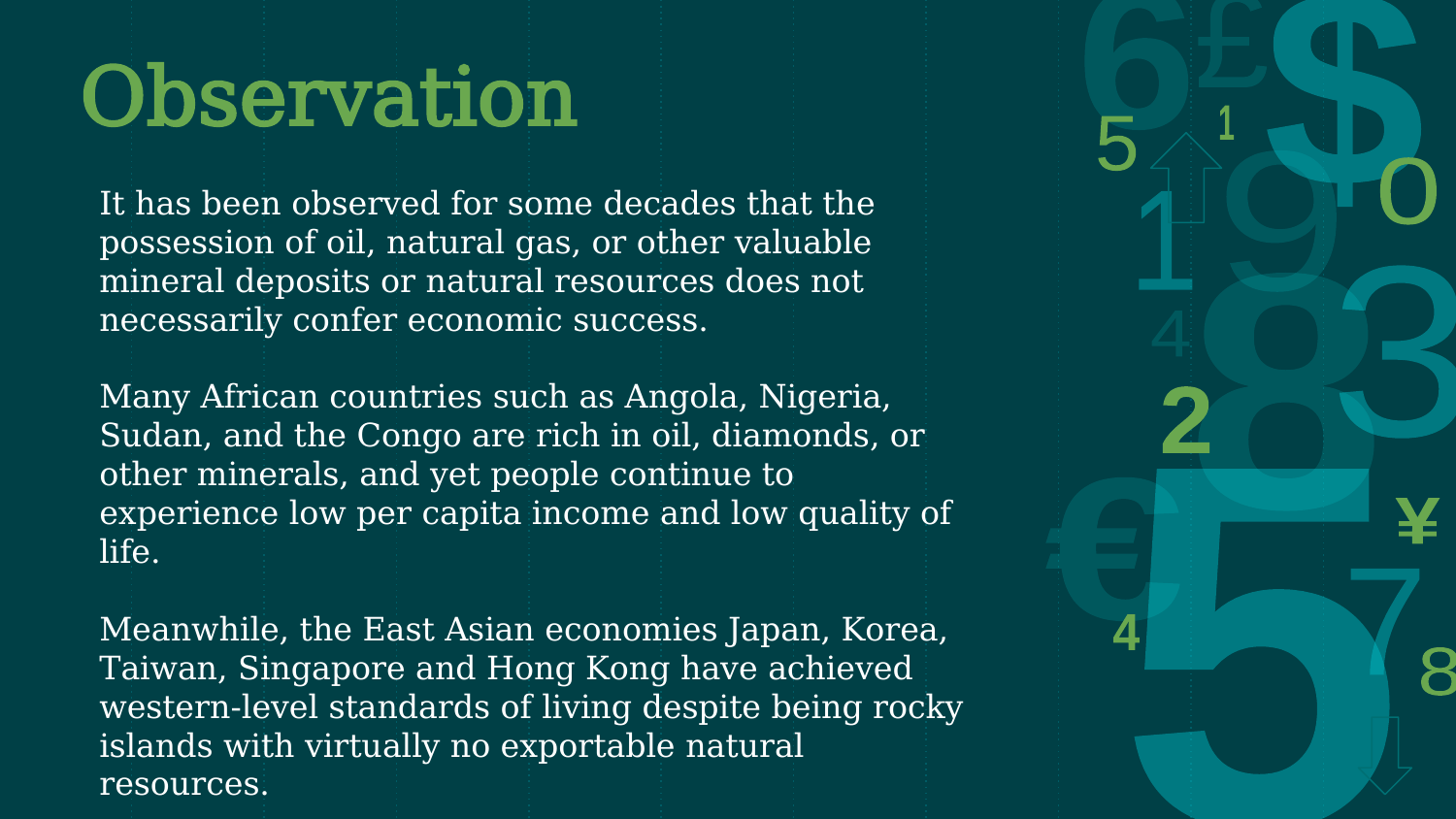

# Observation
It has been observed for some decades that the possession of oil, natural gas, or other valuable mineral deposits or natural resources does not necessarily confer economic success.

Many African countries such as Angola, Nigeria, Sudan, and the Congo are rich in oil, diamonds, or other minerals, and yet people continue to experience low per capita income and low quality of life.

Meanwhile, the East Asian economies Japan, Korea, Taiwan, Singapore and Hong Kong have achieved western-level standards of living despite being rocky islands with virtually no exportable natural resources.